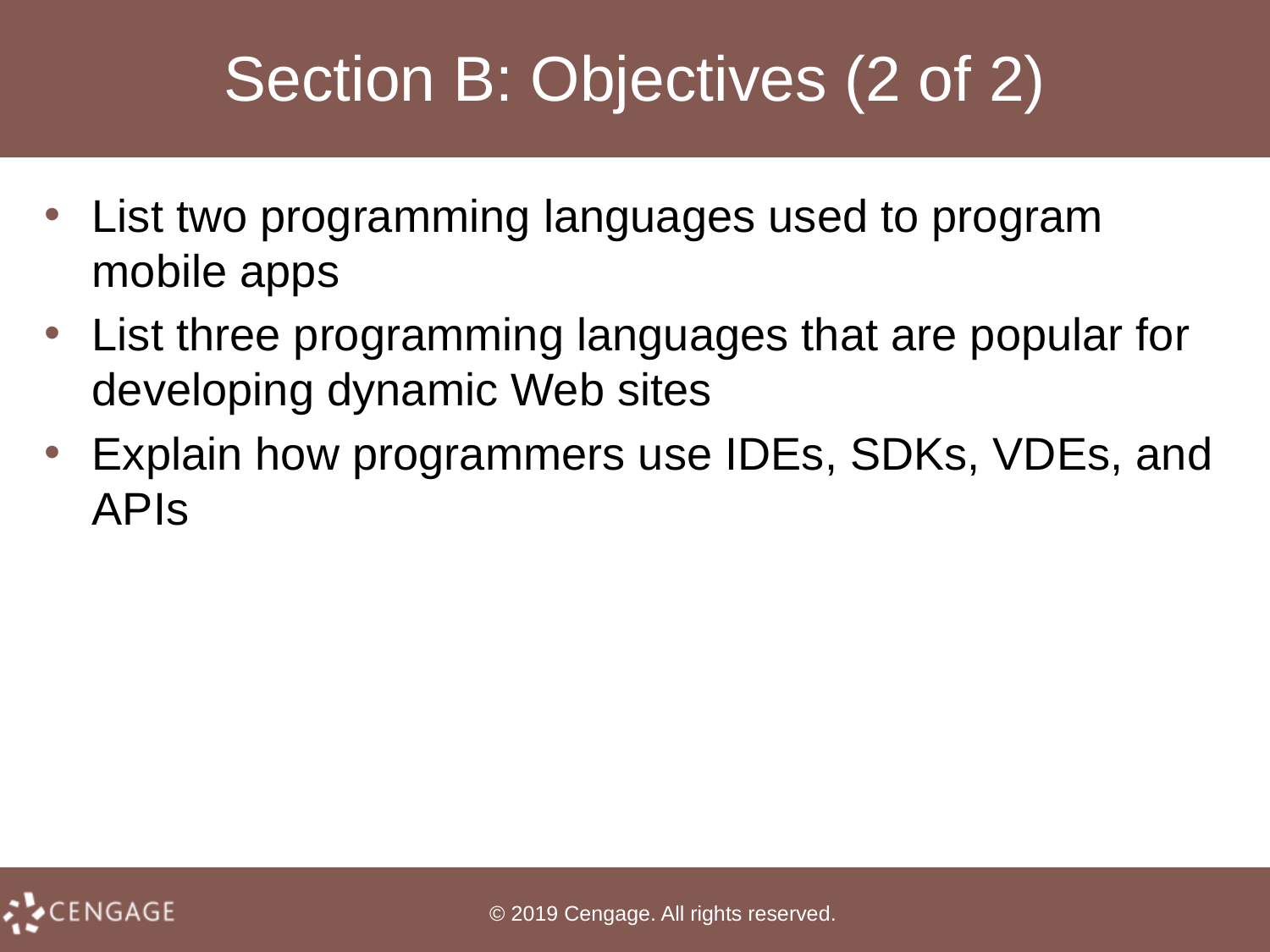

# Section B: Objectives (2 of 2)
List two programming languages used to program mobile apps
List three programming languages that are popular for developing dynamic Web sites
Explain how programmers use IDEs, SDKs, VDEs, and APIs